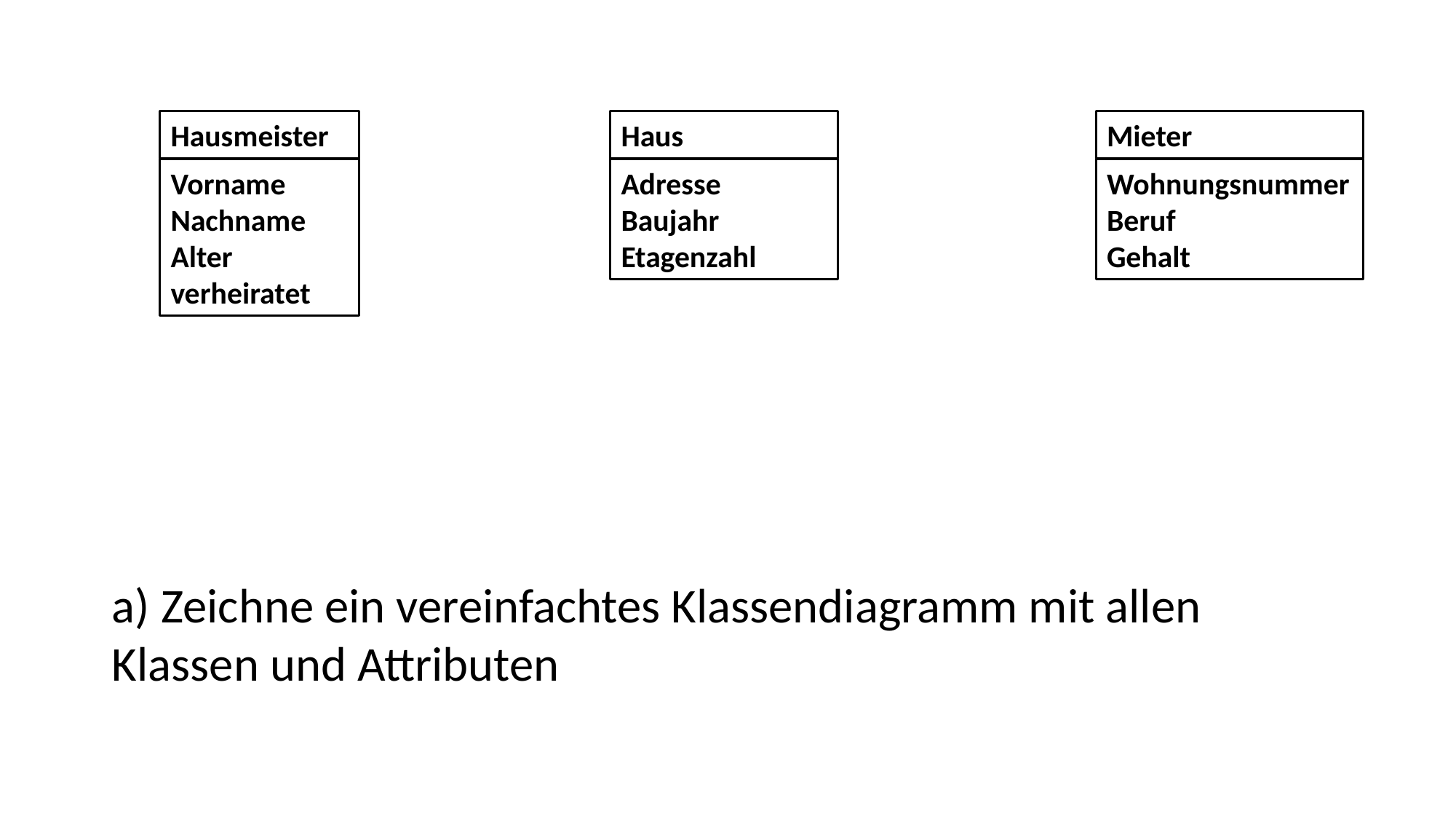

Hausmeister
Haus
Mieter
Vorname
Nachname
Alter
verheiratet
Adresse
Baujahr
Etagenzahl
Wohnungsnummer
Beruf
Gehalt
a) Zeichne ein vereinfachtes Klassendiagramm mit allen Klassen und Attributen